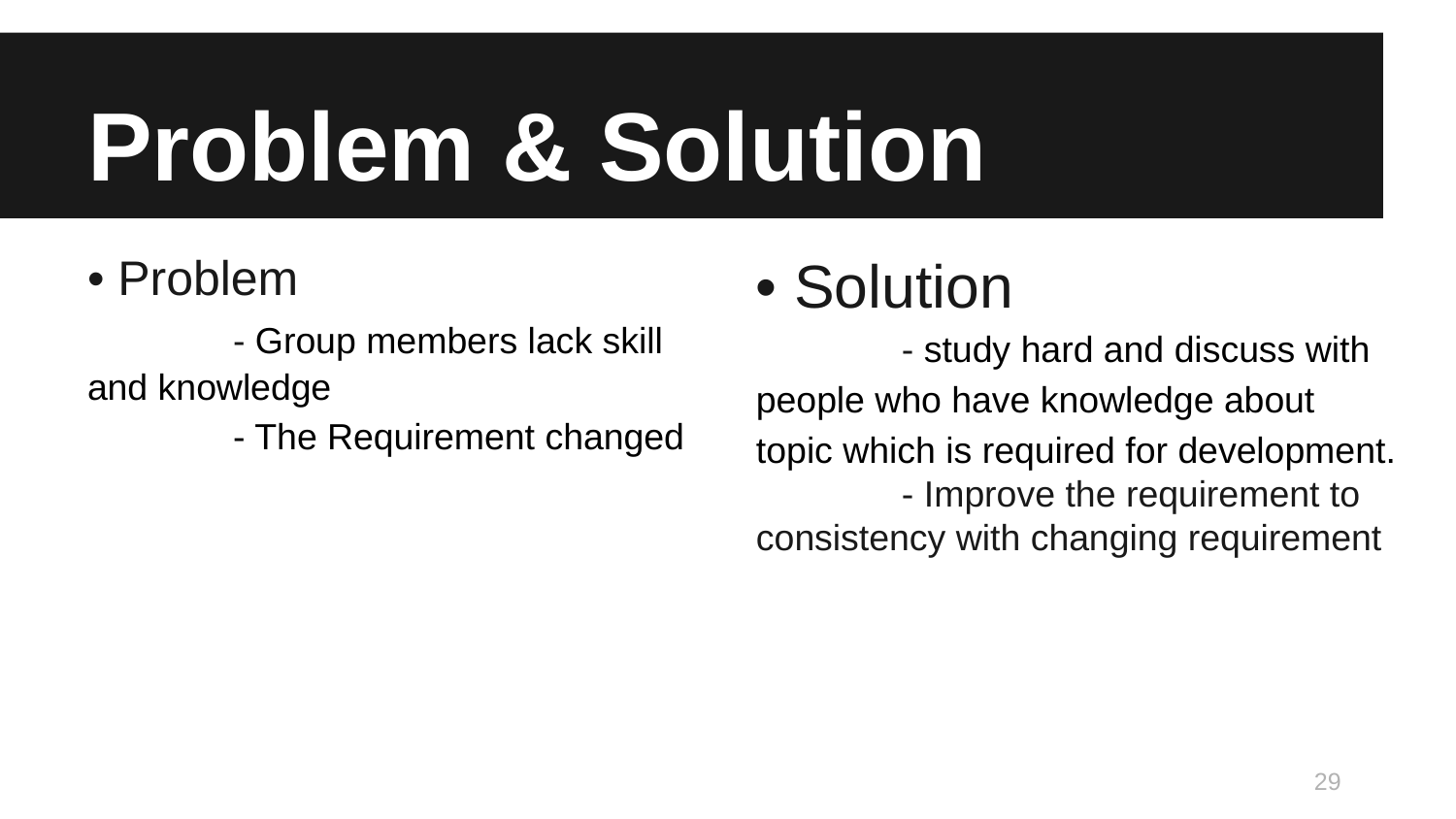

# Problem & Solution
• Problem
	- Group members lack skill and knowledge
	- The Requirement changed

• Solution
	- study hard and discuss with people who have knowledge about topic which is required for development.
	- Improve the requirement to consistency with changing requirement
29